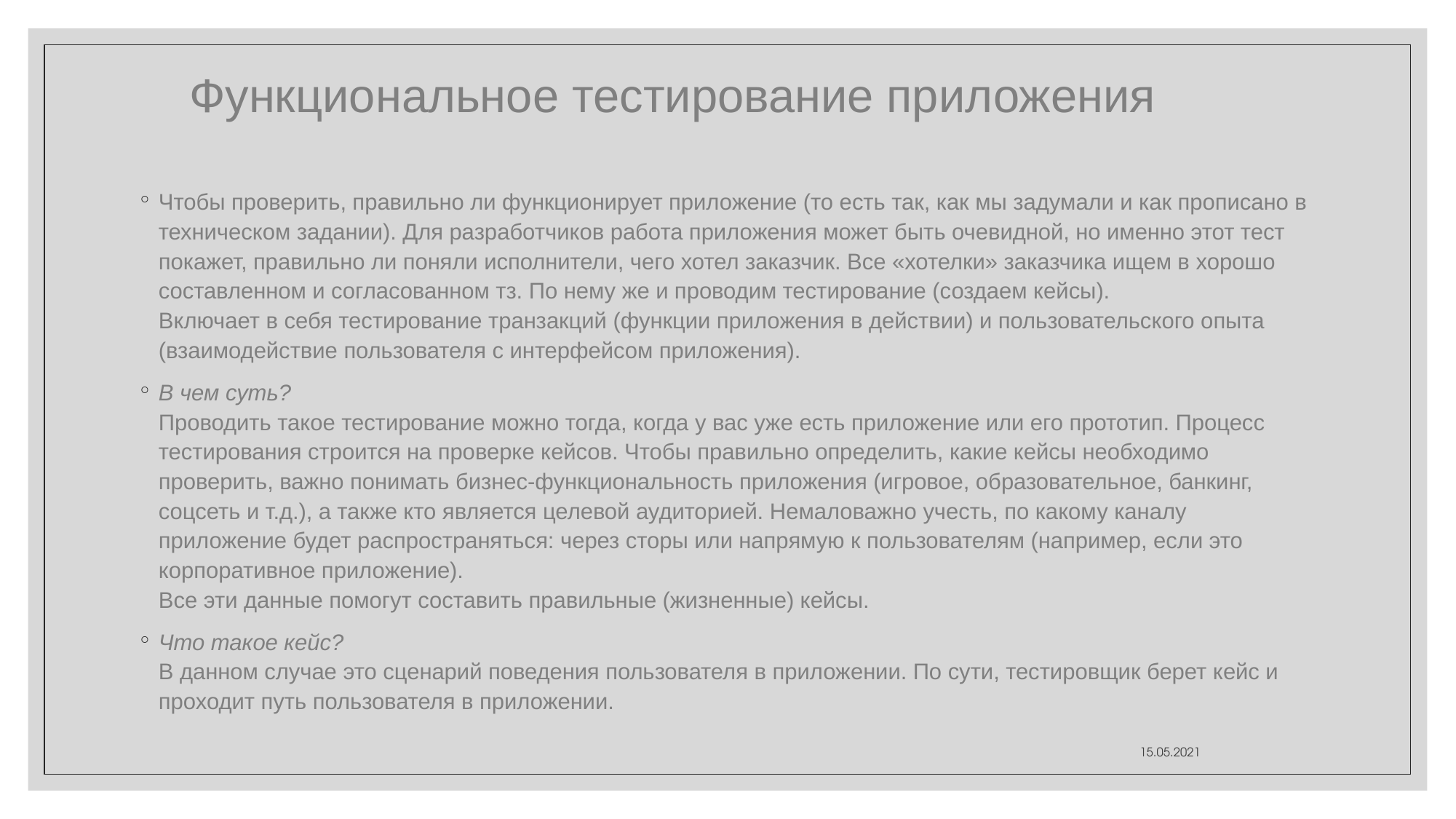

# Функциональное тестирование приложения
Чтобы проверить, правильно ли функционирует приложение (то есть так, как мы задумали и как прописано в техническом задании). Для разработчиков работа приложения может быть очевидной, но именно этот тест покажет, правильно ли поняли исполнители, чего хотел заказчик. Все «хотелки» заказчика ищем в хорошо составленном и согласованном тз. По нему же и проводим тестирование (создаем кейсы).
Включает в себя тестирование транзакций (функции приложения в действии) и пользовательского опыта (взаимодействие пользователя с интерфейсом приложения).
В чем суть?
Проводить такое тестирование можно тогда, когда у вас уже есть приложение или его прототип. Процесс тестирования строится на проверке кейсов. Чтобы правильно определить, какие кейсы необходимо проверить, важно понимать бизнес-функциональность приложения (игровое, образовательное, банкинг, соцсеть и т.д.), а также кто является целевой аудиторией. Немаловажно учесть, по какому каналу приложение будет распространяться: через сторы или напрямую к пользователям (например, если это корпоративное приложение).
Все эти данные помогут составить правильные (жизненные) кейсы.
Что такое кейс?
В данном случае это сценарий поведения пользователя в приложении. По сути, тестировщик берет кейс и проходит путь пользователя в приложении.

15.05.2021